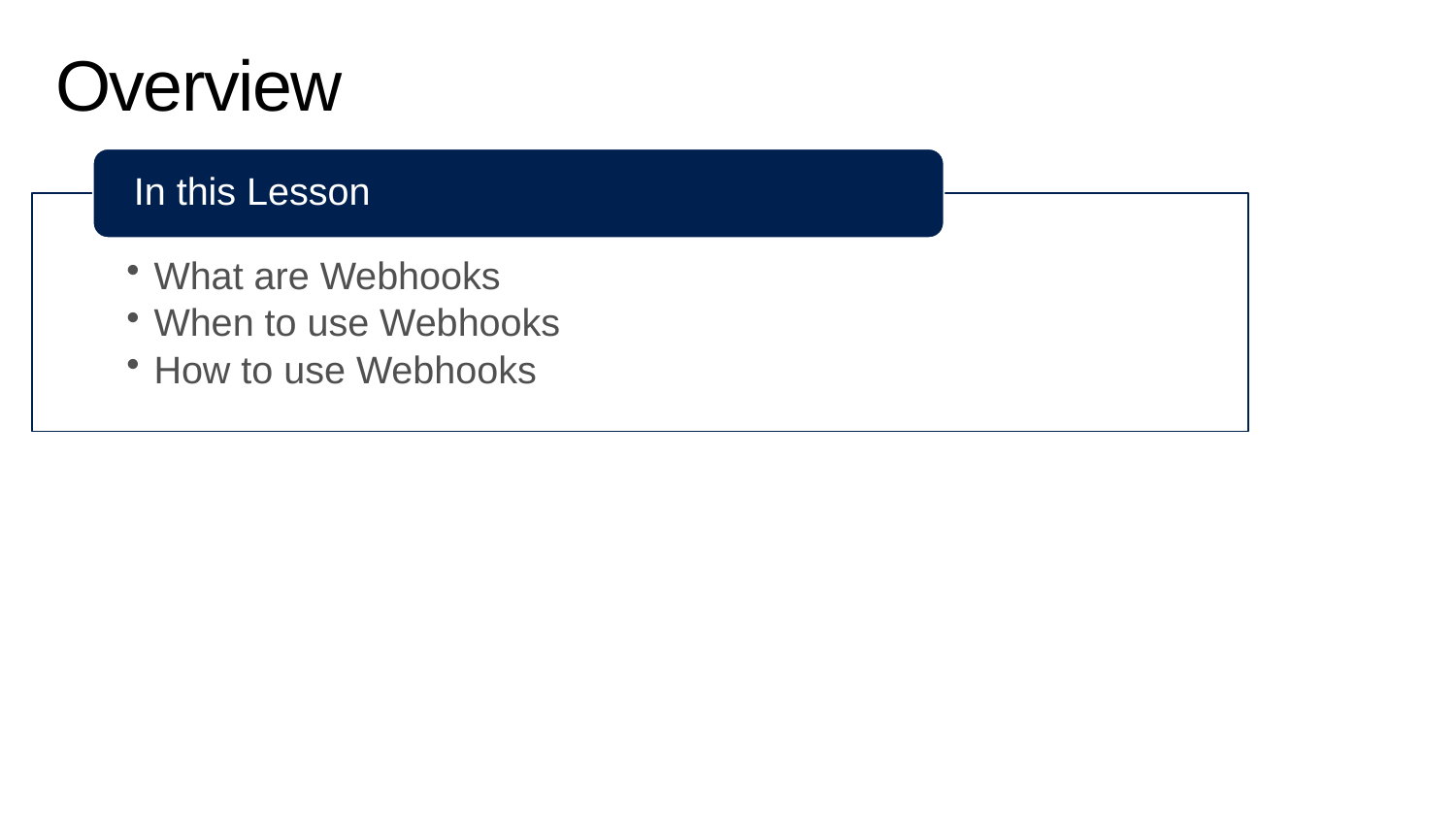

# Overview
What are Webhooks
When to use Webhooks
How to use Webhooks
In this Lesson